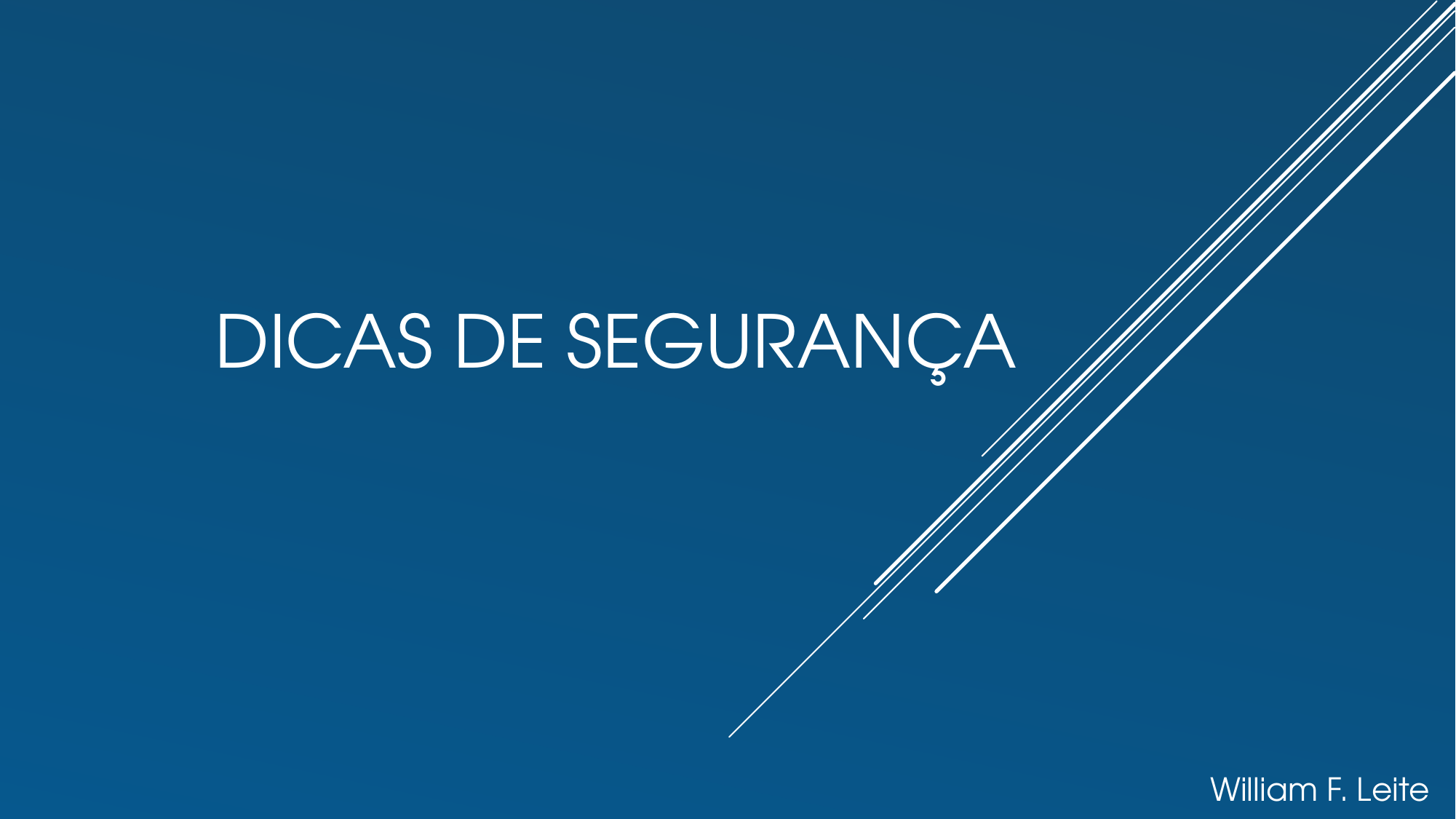

# Dicas de segurança
William F. Leite